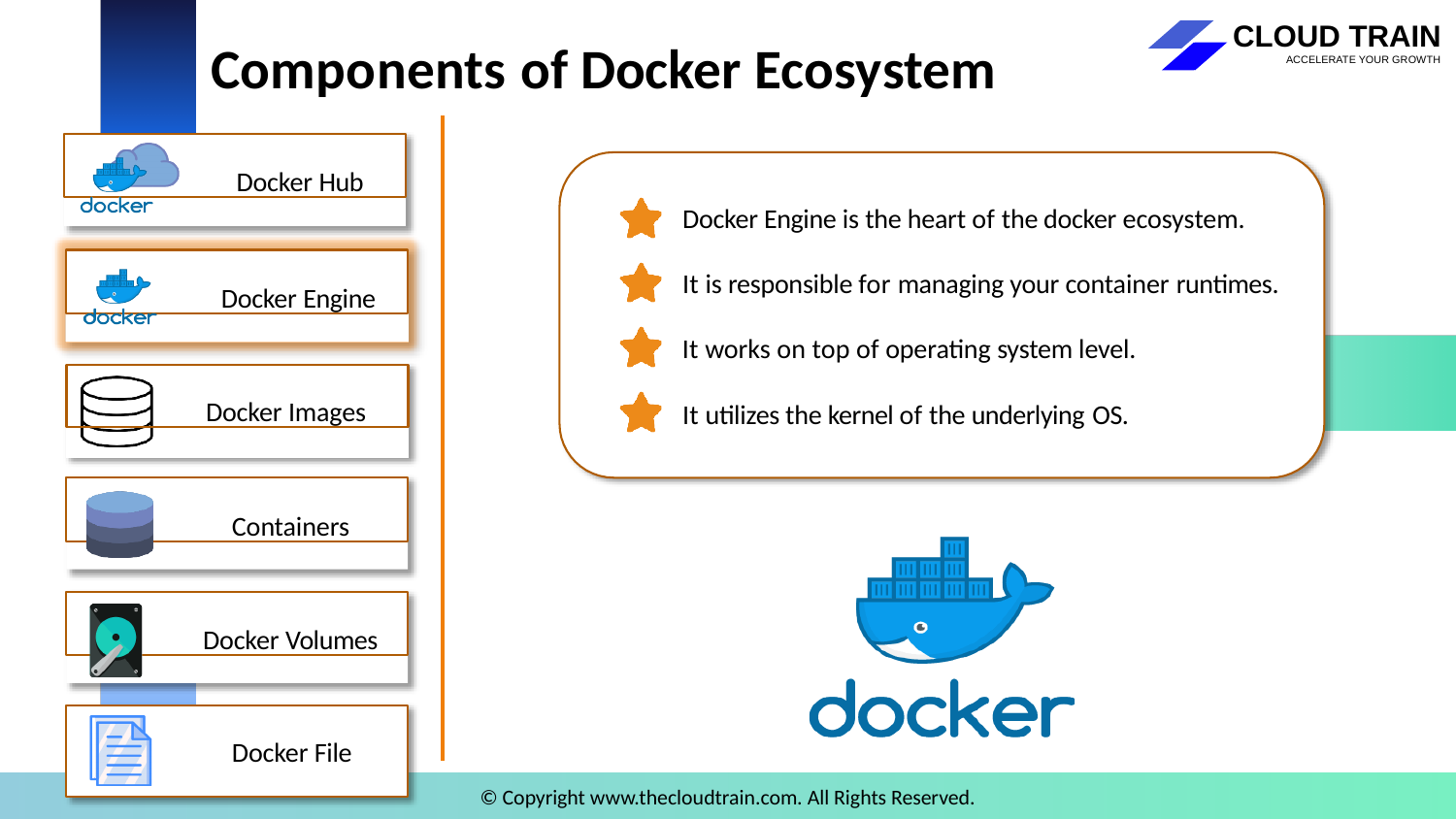

# Components of Docker Ecosystem

Docker Hub
Docker Engine is the heart of the docker ecosystem.

Docker Engine

It is responsible for managing your container runtimes.
It works on top of operating system level.

Docker Images
It utilizes the kernel of the underlying OS.

Containers

Docker Volumes

Docker File